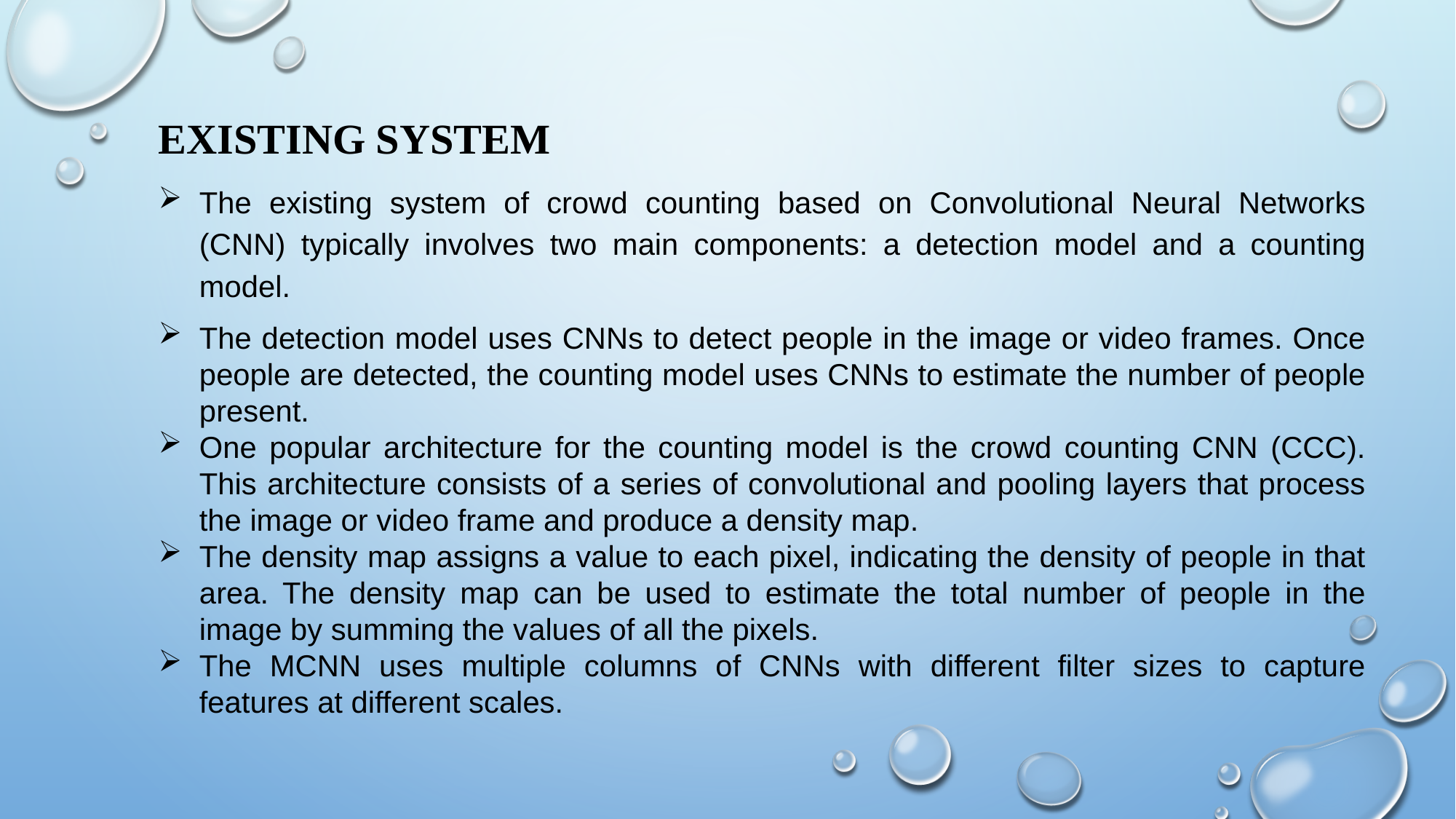

EXISTING SYSTEM
The existing system of crowd counting based on Convolutional Neural Networks (CNN) typically involves two main components: a detection model and a counting model.
The detection model uses CNNs to detect people in the image or video frames. Once people are detected, the counting model uses CNNs to estimate the number of people present.
One popular architecture for the counting model is the crowd counting CNN (CCC). This architecture consists of a series of convolutional and pooling layers that process the image or video frame and produce a density map.
The density map assigns a value to each pixel, indicating the density of people in that area. The density map can be used to estimate the total number of people in the image by summing the values of all the pixels.
The MCNN uses multiple columns of CNNs with different filter sizes to capture features at different scales.